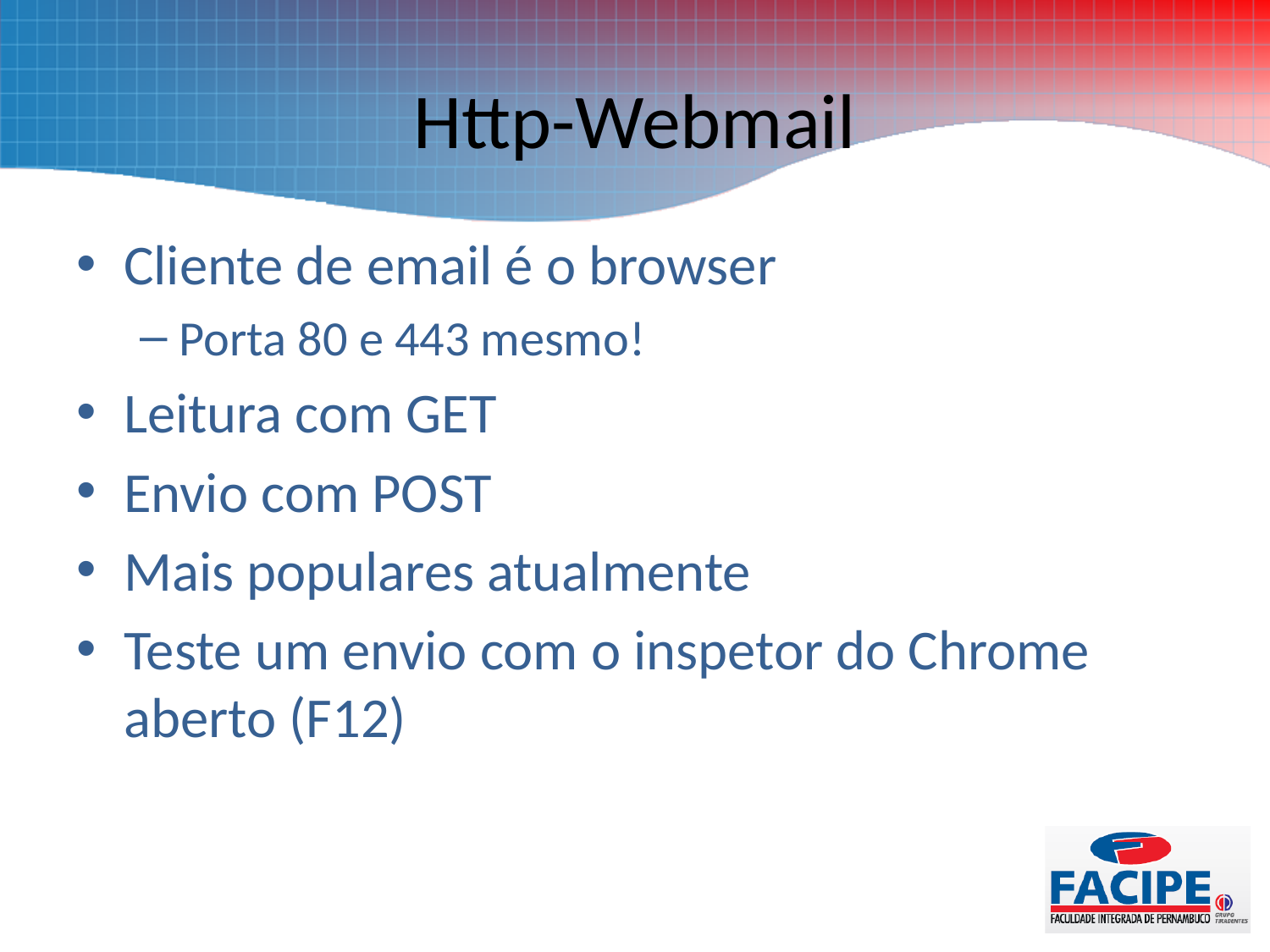

# Http-Webmail
Cliente de email é o browser
Porta 80 e 443 mesmo!
Leitura com GET
Envio com POST
Mais populares atualmente
Teste um envio com o inspetor do Chrome aberto (F12)